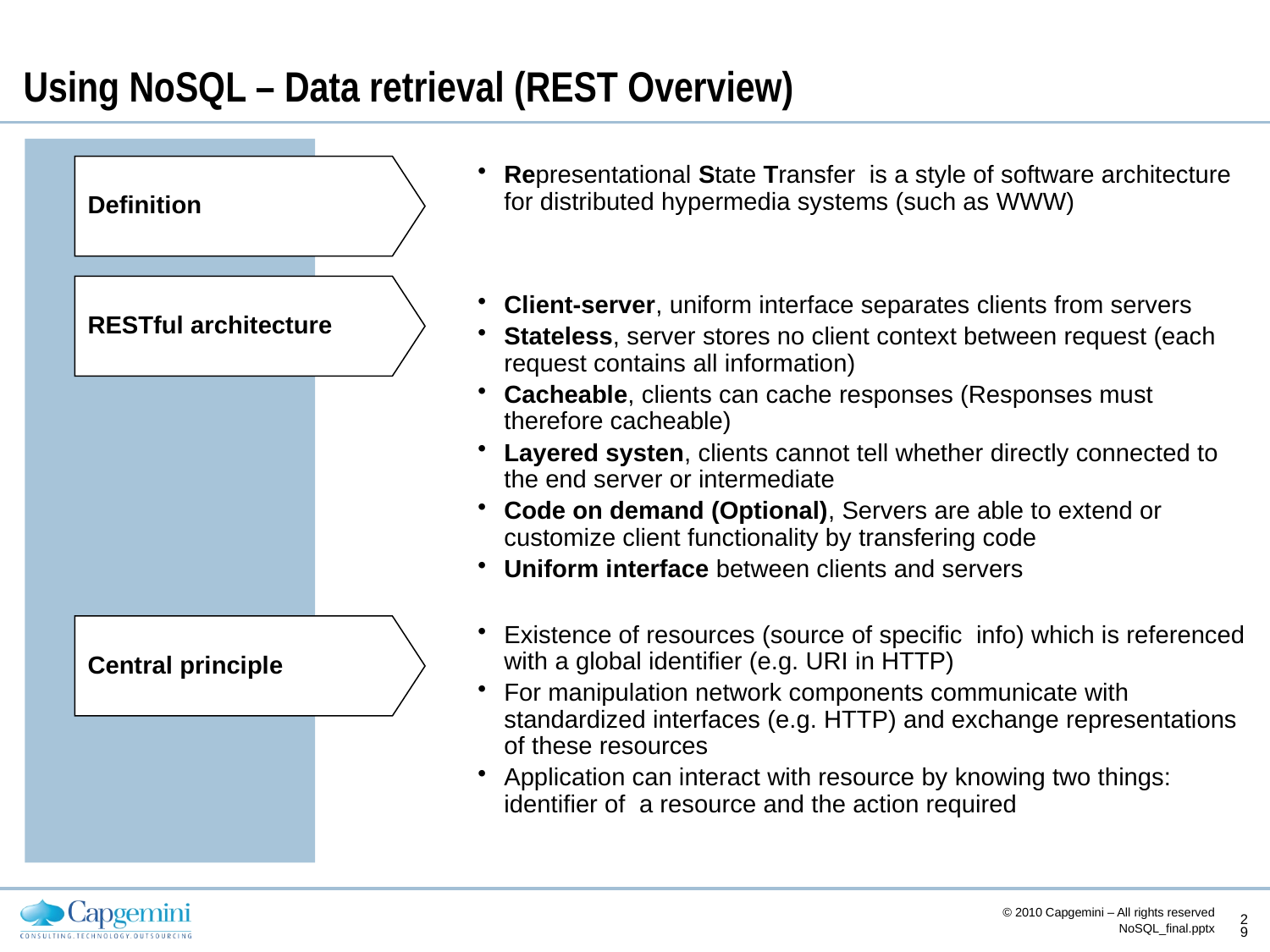

# Using NoSQL – Data retrieval (REST Overview)

Representational State Transfer  is a style of software architecture for distributed hypermedia systems (such as WWW)
Definition
RESTful architecture
Client-server, uniform interface separates clients from servers
Stateless, server stores no client context between request (each request contains all information)
Cacheable, clients can cache responses (Responses must therefore cacheable)
Layered systen, clients cannot tell whether directly connected to the end server or intermediate
Code on demand (Optional), Servers are able to extend or customize client functionality by transfering code
Uniform interface between clients and servers

Existence of resources (source of specific  info) which is referenced with a global identifier (e.g. URI in HTTP)
For manipulation network components communicate with standardized interfaces (e.g. HTTP) and exchange representations of these resources
Application can interact with resource by knowing two things: identifier of  a resource and the action required

Central principle
© 2010 Capgemini – All rights reserved
29
NoSQL_final.pptx